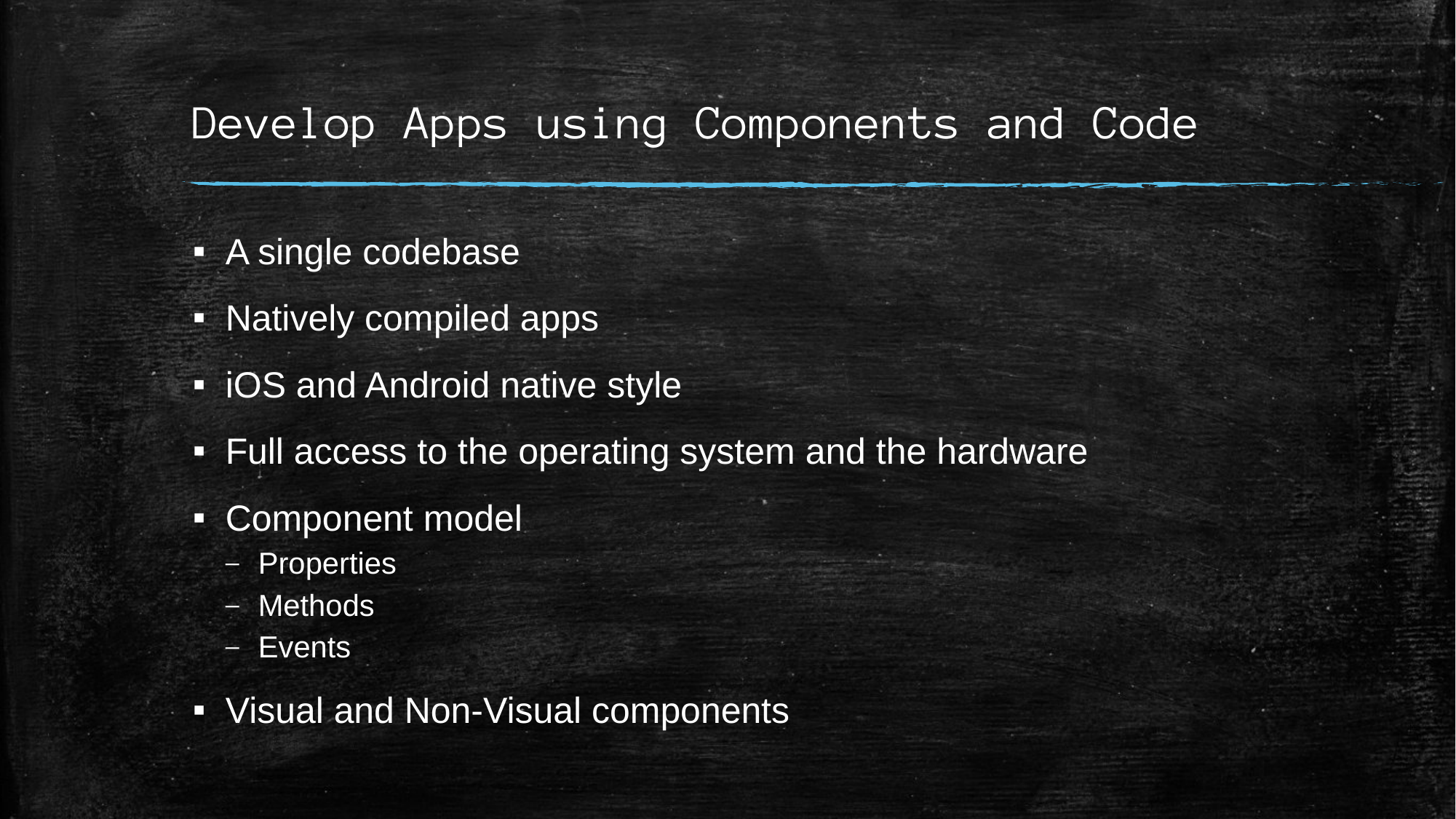

# Develop Apps using Components and Code
A single codebase
Natively compiled apps
iOS and Android native style
Full access to the operating system and the hardware
Component model
Properties
Methods
Events
Visual and Non-Visual components